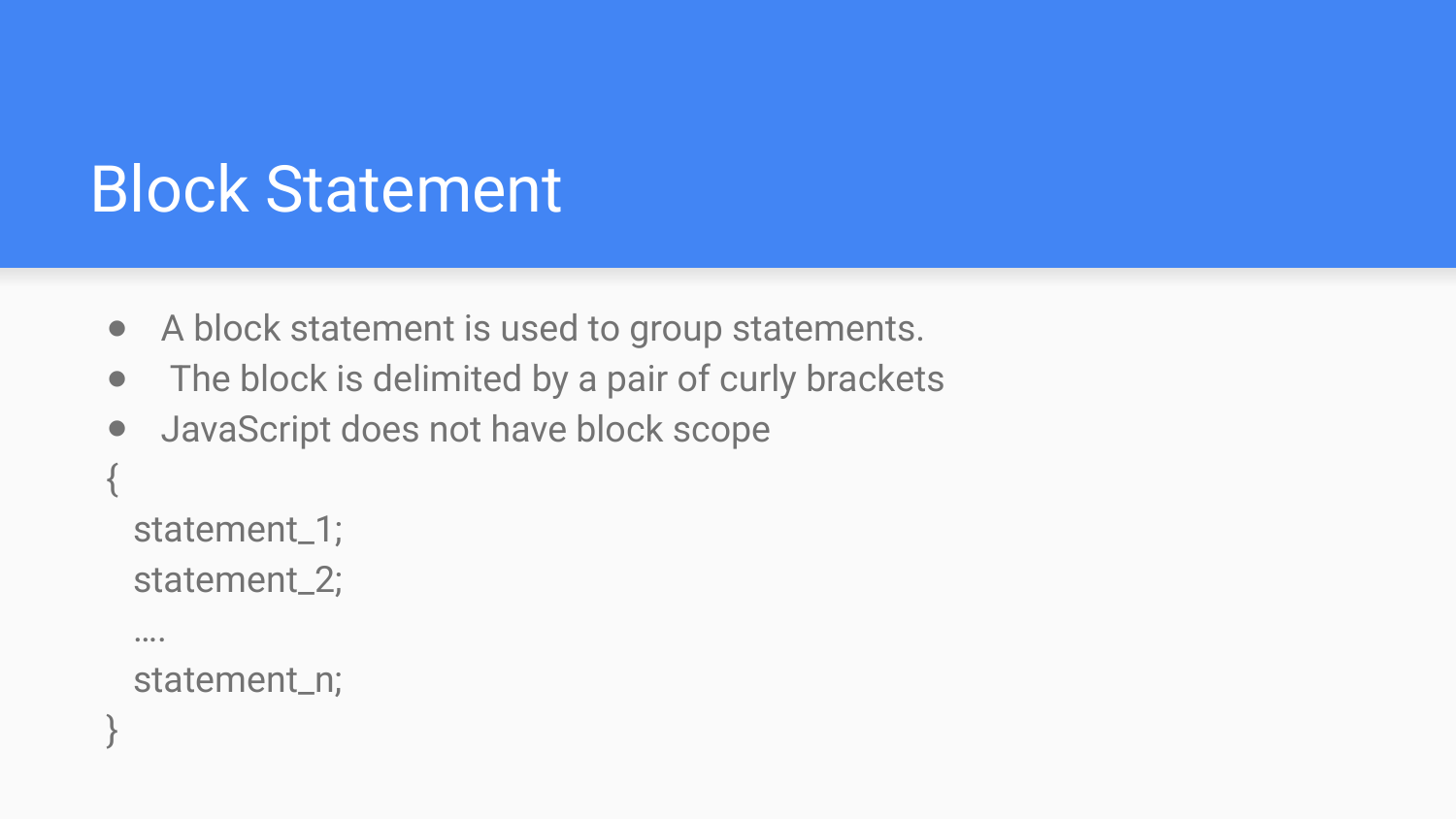

# Block Statement
A block statement is used to group statements.
 The block is delimited by a pair of curly brackets
JavaScript does not have block scope
{
   statement_1;
   statement_2;
   ….
   statement_n;
}